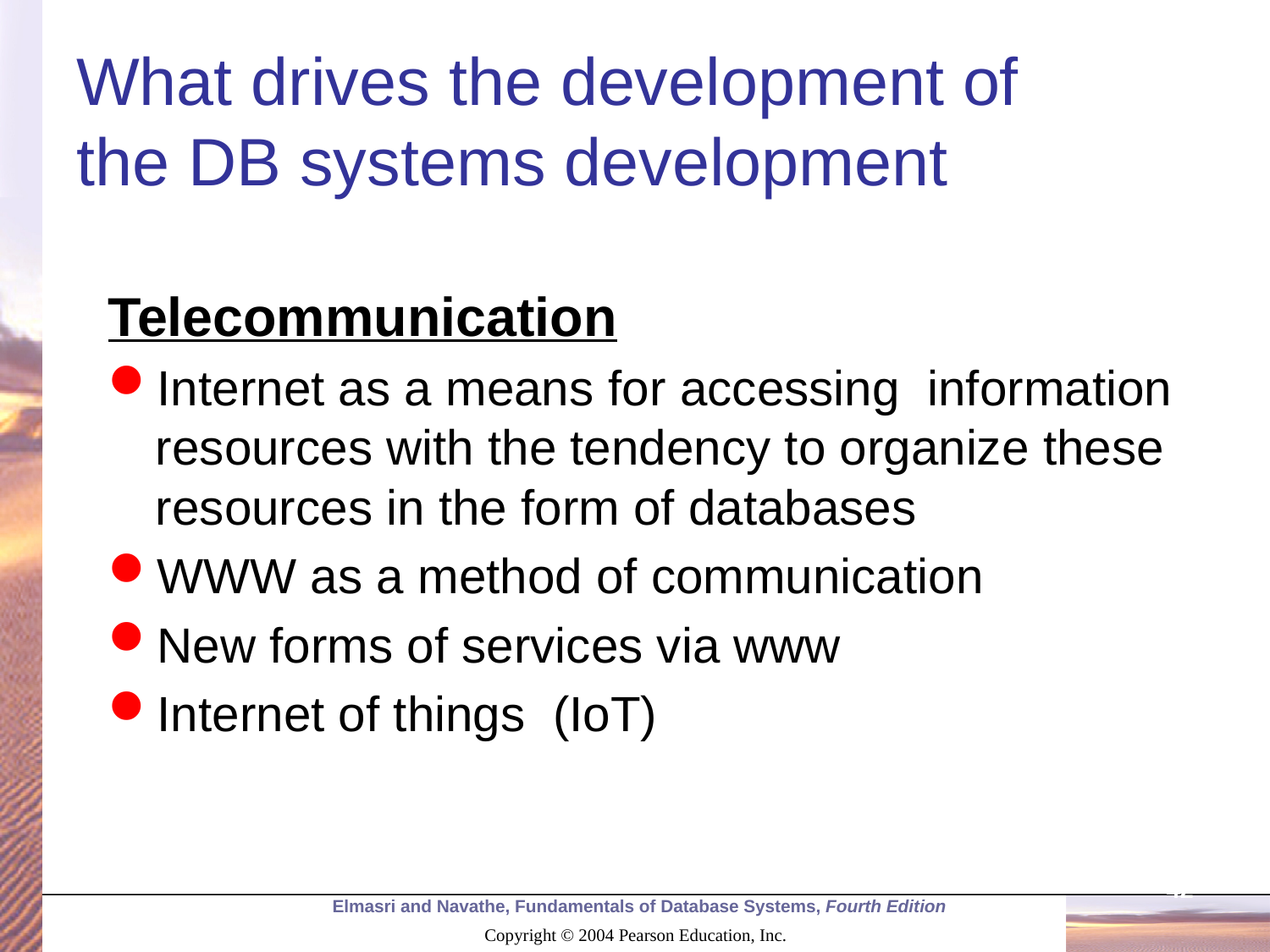

# What drives the development of the DB systems development
Telecommunication
Internet as a means for accessing  information resources with the tendency to organize these resources in the form of databases
WWW as a method of communication
New forms of services via www
Internet of things  (IoT)
42